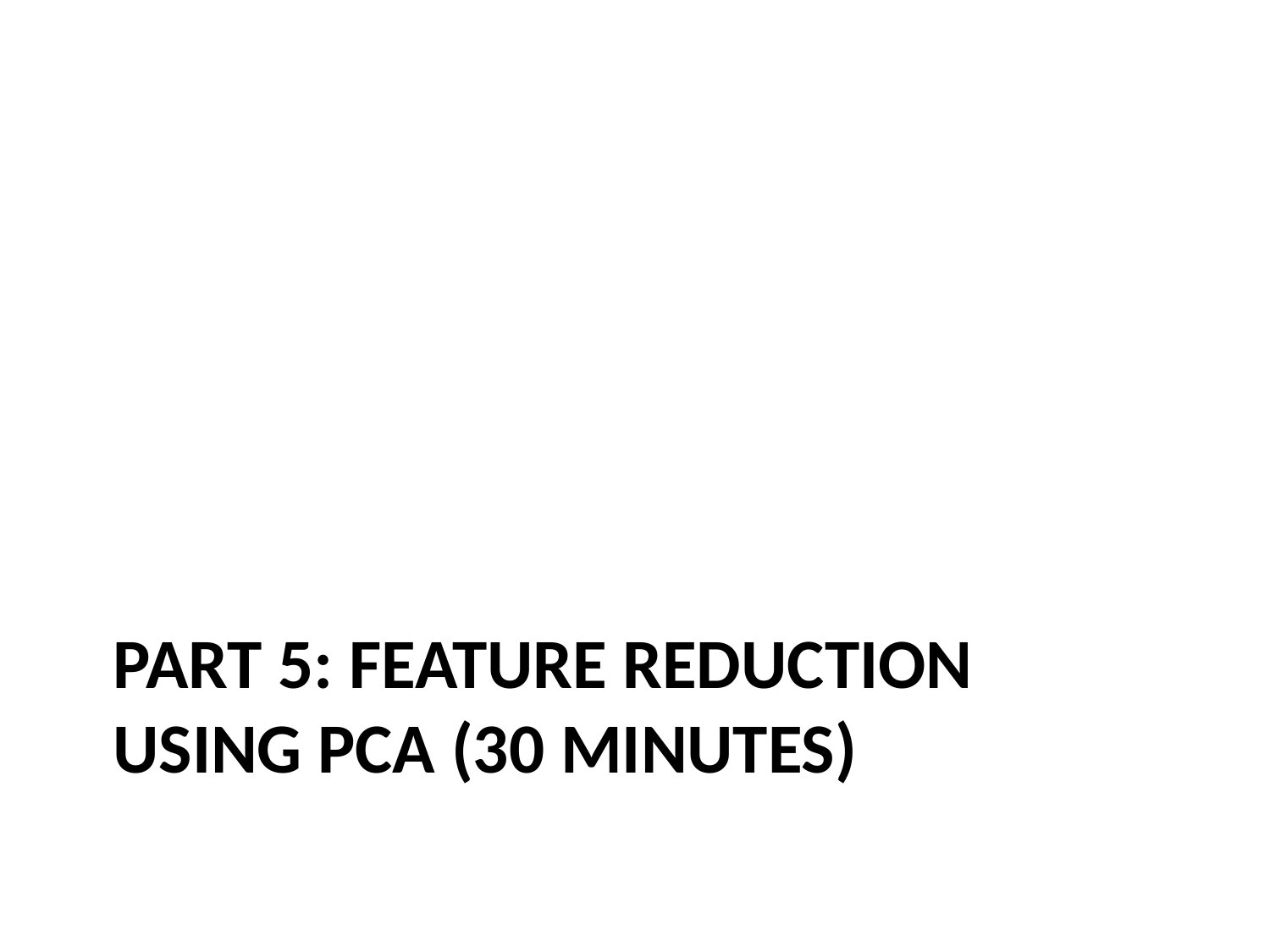

# Part 5: Feature Reduction using PCA (30 Minutes)